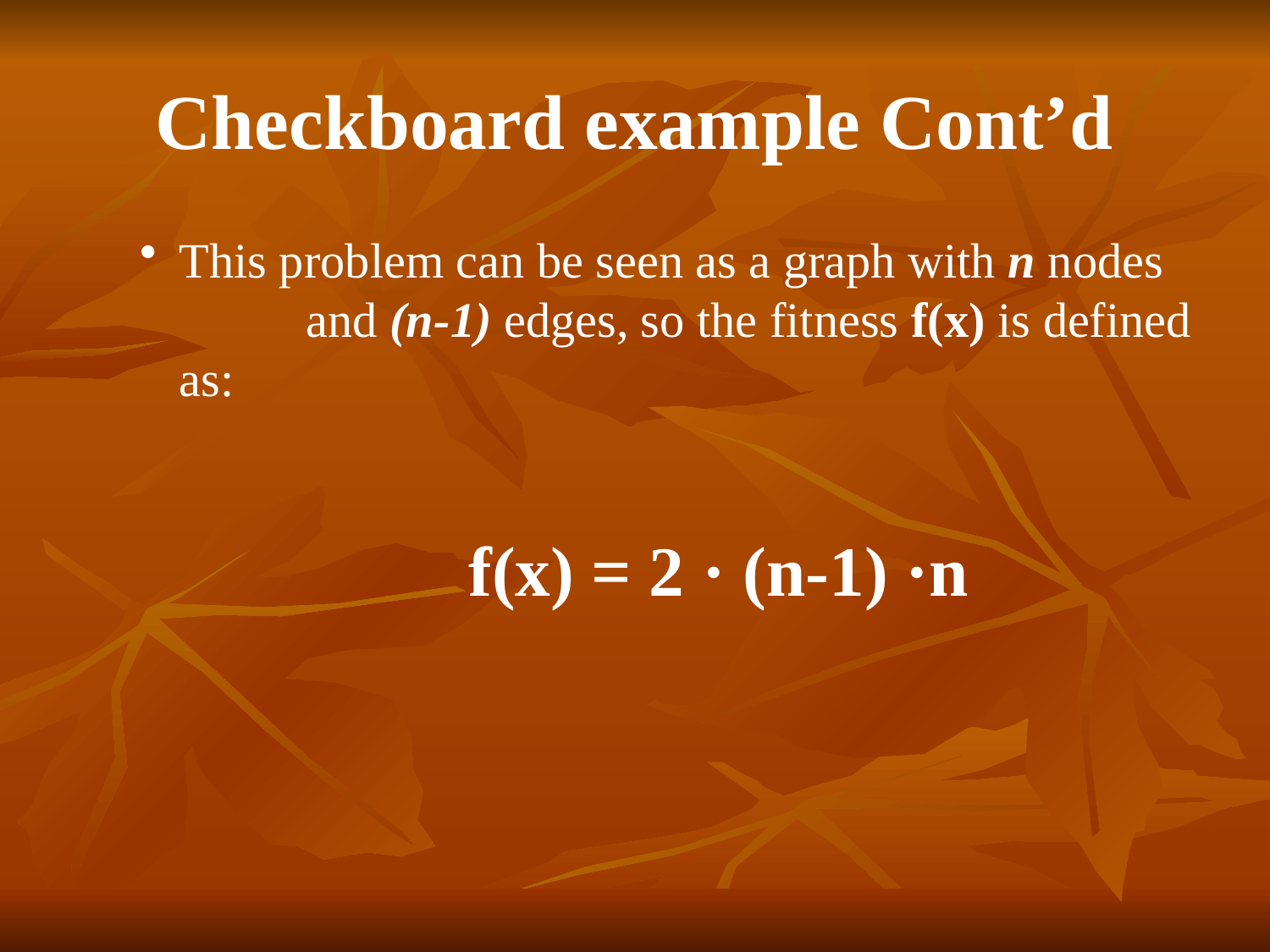

# Checkboard example Cont’d
This problem can be seen as a graph with n nodes 	and (n-1) edges, so the fitness f(x) is defined as:

			  f(x) = 2 · (n-1) ·n